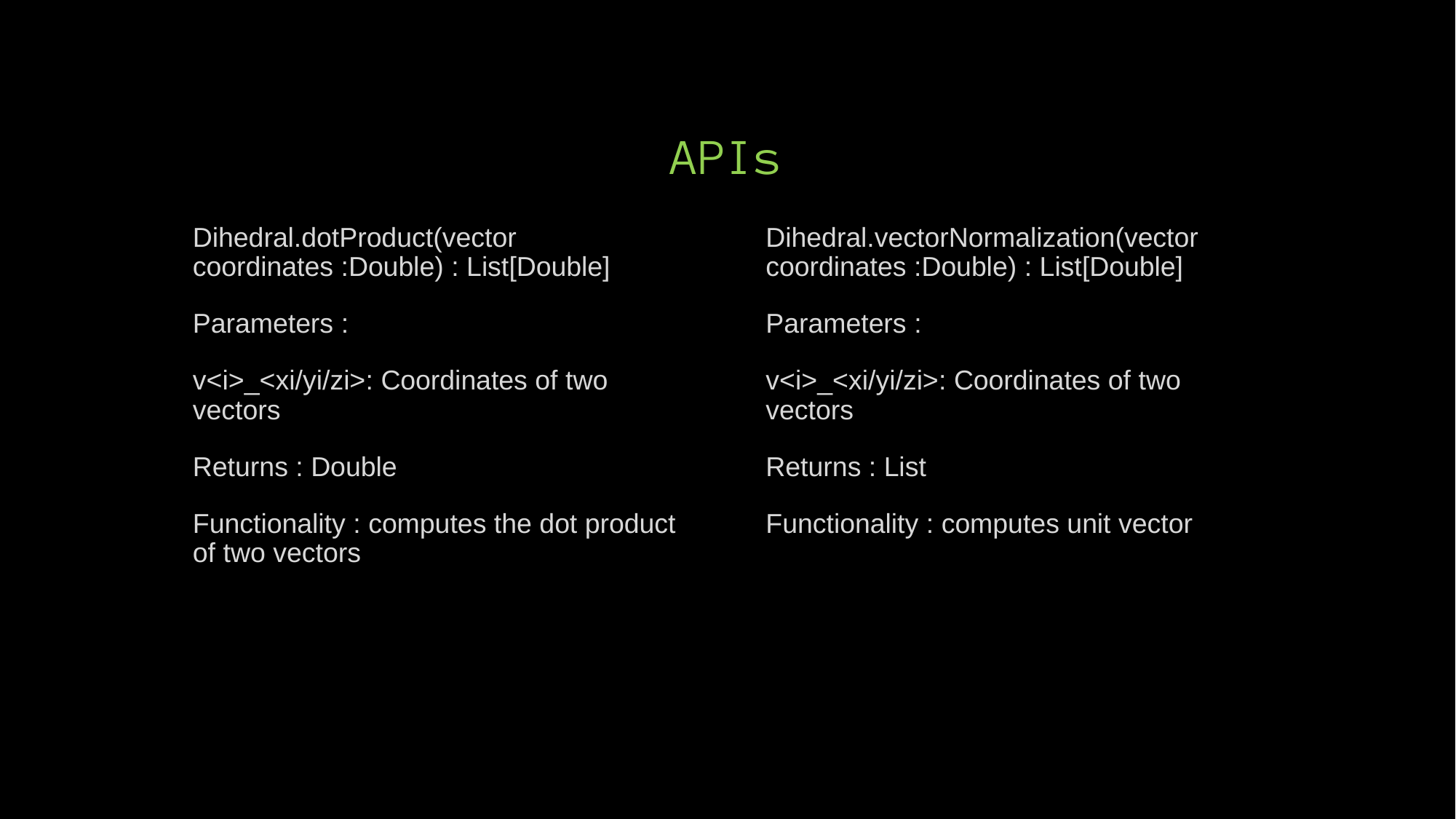

# APIs
Dihedral.dotProduct(vector coordinates :Double) : List[Double]
Parameters :
v<i>_<xi/yi/zi>: Coordinates of two vectors
Returns : Double
Functionality : computes the dot product of two vectors

Dihedral.vectorNormalization(vector coordinates :Double) : List[Double]
Parameters :
v<i>_<xi/yi/zi>: Coordinates of two vectors
Returns : List
Functionality : computes unit vector